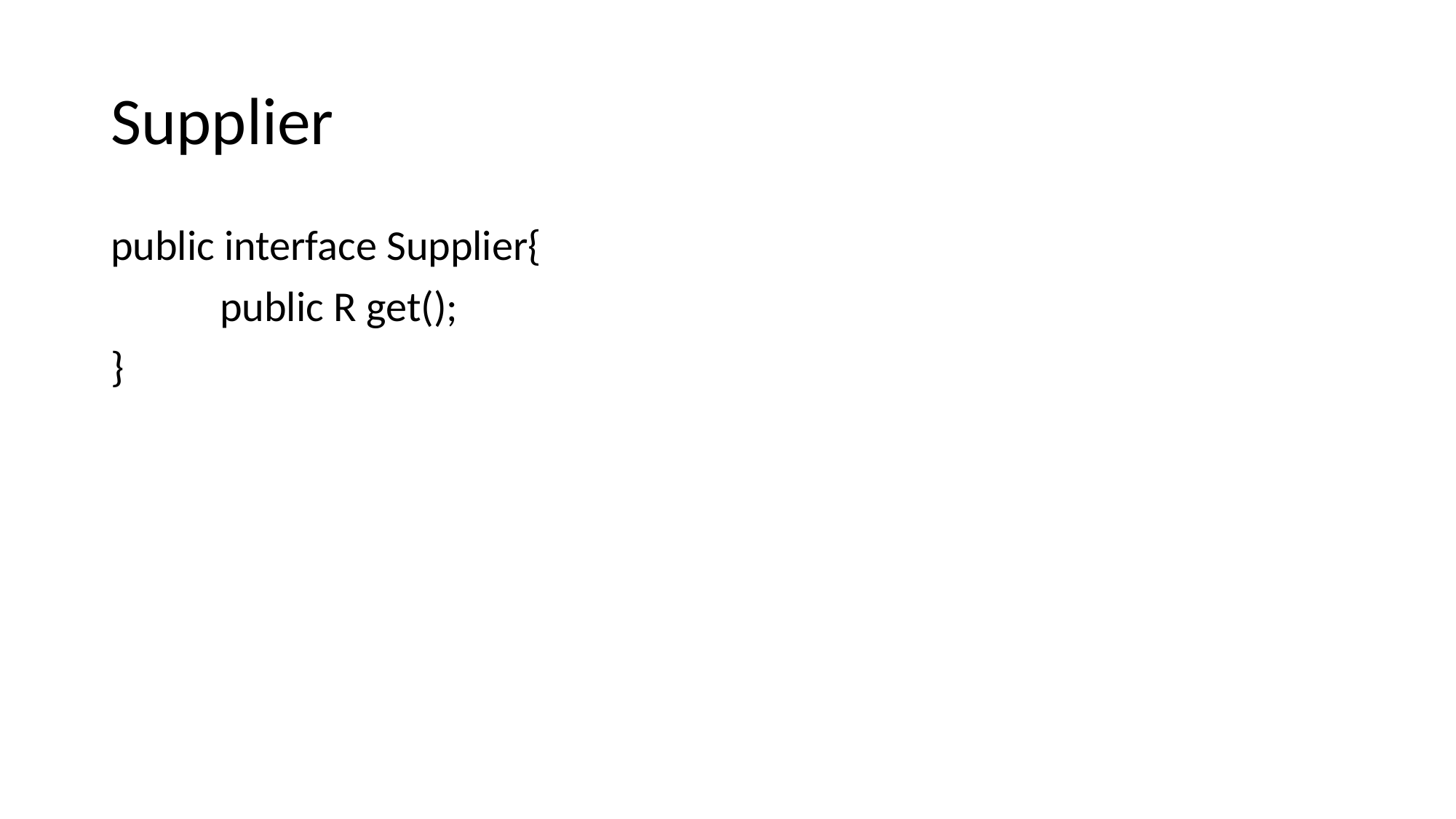

# Supplier
public interface Supplier{
	public R get();
}